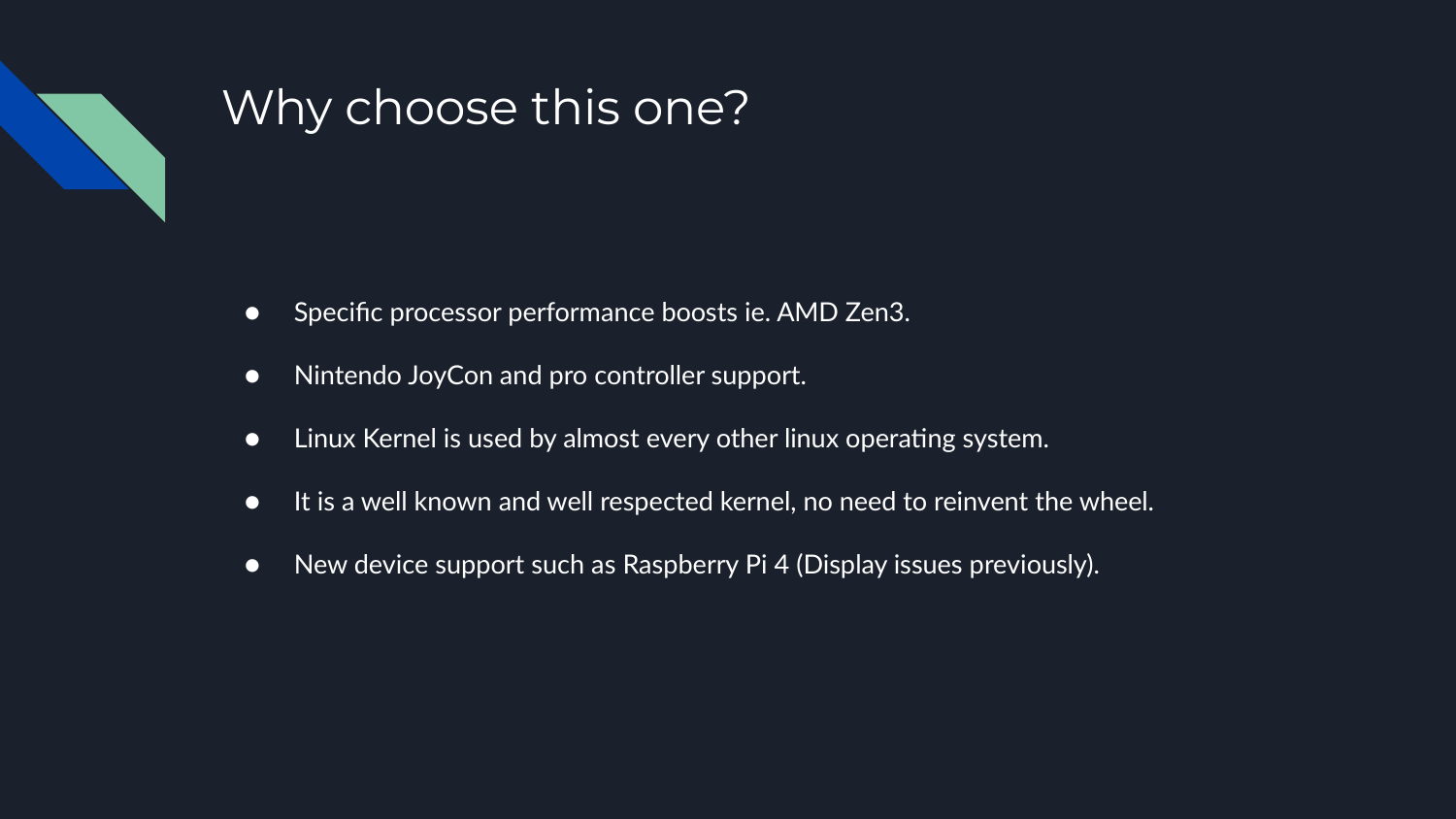

# Why choose this one?
Specific processor performance boosts ie. AMD Zen3.
Nintendo JoyCon and pro controller support.
Linux Kernel is used by almost every other linux operating system.
It is a well known and well respected kernel, no need to reinvent the wheel.
New device support such as Raspberry Pi 4 (Display issues previously).